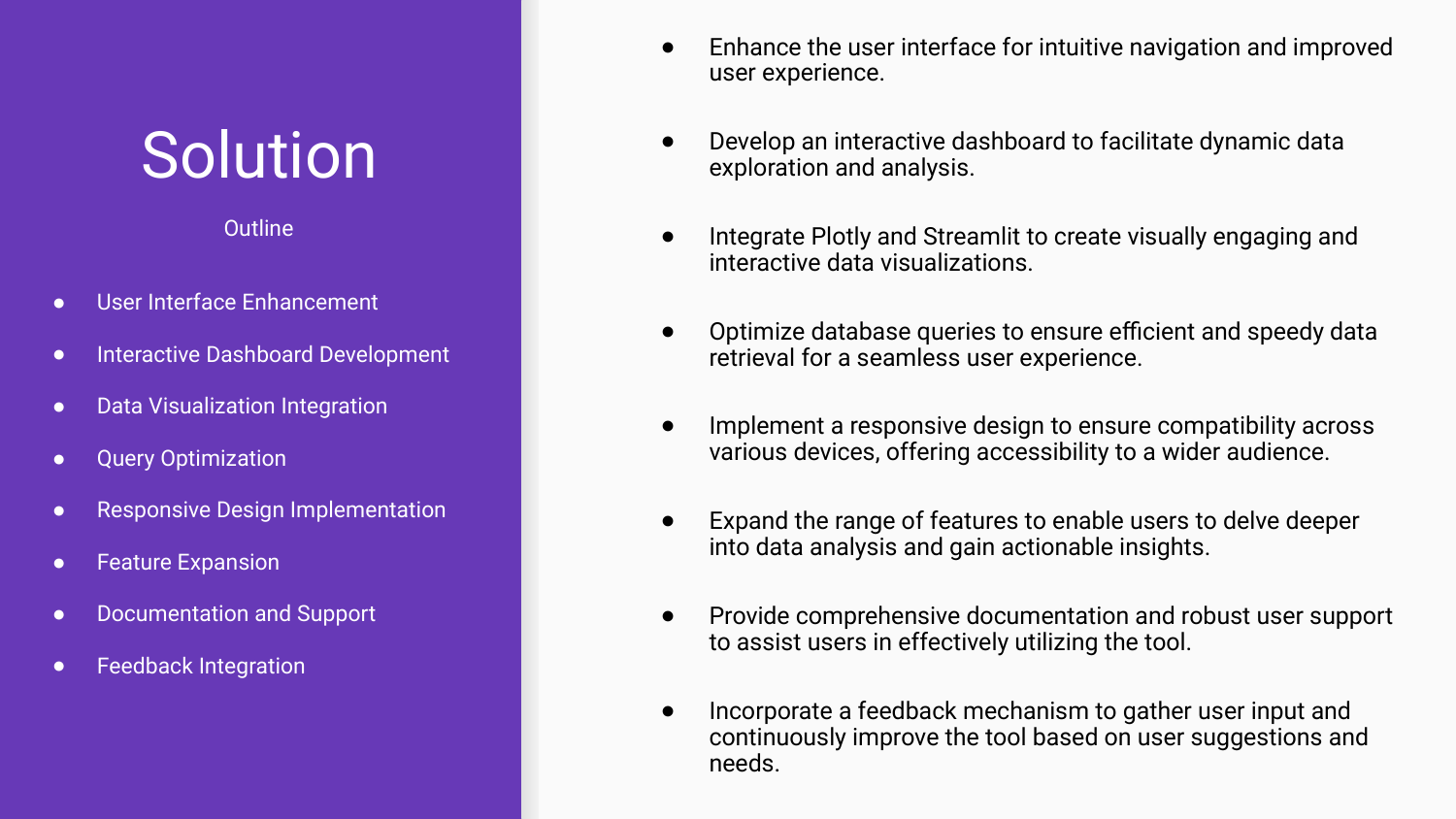

Enhance the user interface for intuitive navigation and improved user experience.

Develop an interactive dashboard to facilitate dynamic data exploration and analysis.

Integrate Plotly and Streamlit to create visually engaging and interactive data visualizations.

Optimize database queries to ensure efficient and speedy data retrieval for a seamless user experience.

Implement a responsive design to ensure compatibility across various devices, offering accessibility to a wider audience.

Expand the range of features to enable users to delve deeper into data analysis and gain actionable insights.

Provide comprehensive documentation and robust user support to assist users in effectively utilizing the tool.

Incorporate a feedback mechanism to gather user input and continuously improve the tool based on user suggestions and needs.
# Solution
Outline
User Interface Enhancement
Interactive Dashboard Development
Data Visualization Integration
Query Optimization
Responsive Design Implementation
Feature Expansion
Documentation and Support
Feedback Integration